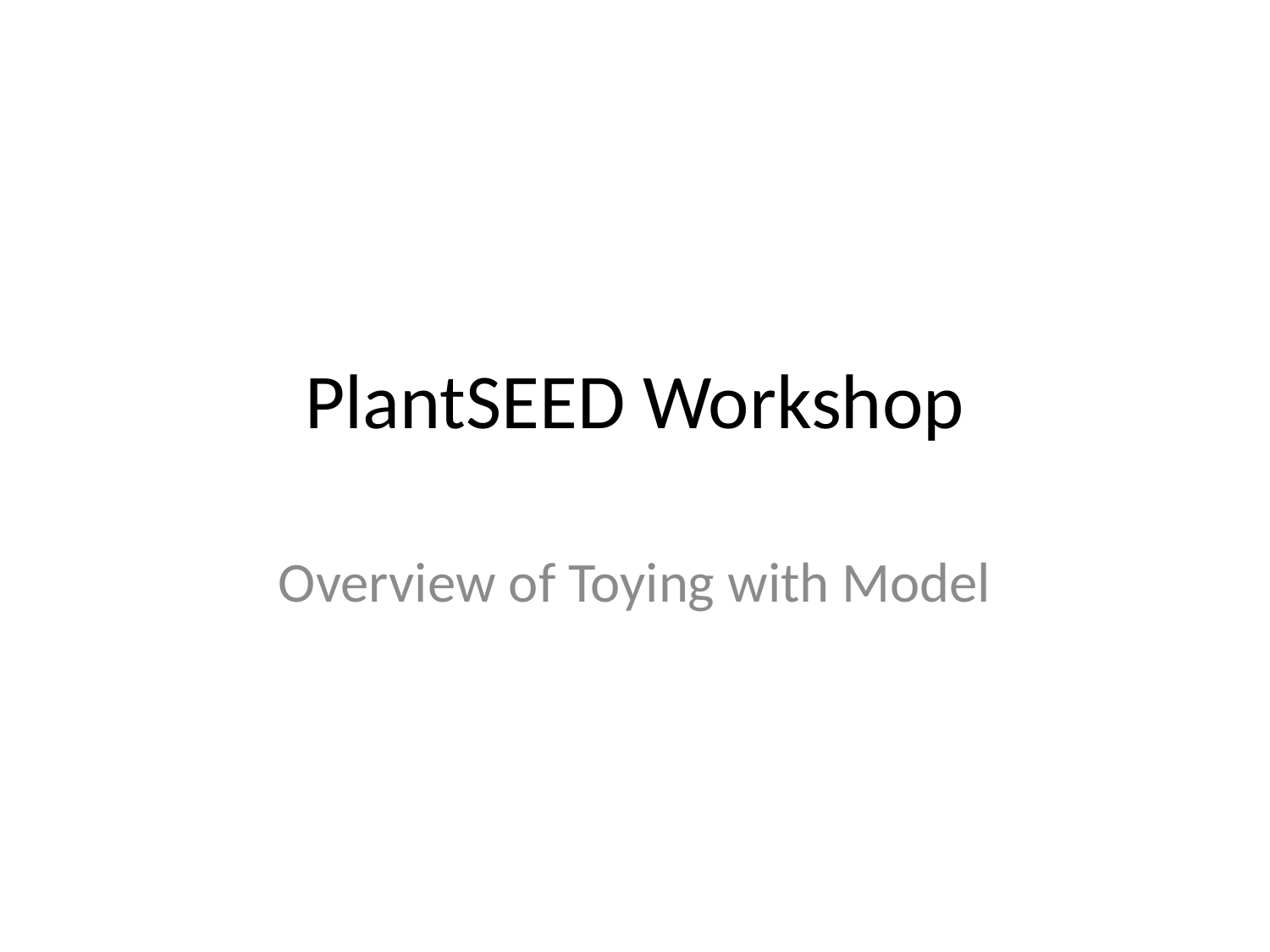

# PlantSEED Workshop
Overview of Toying with Model